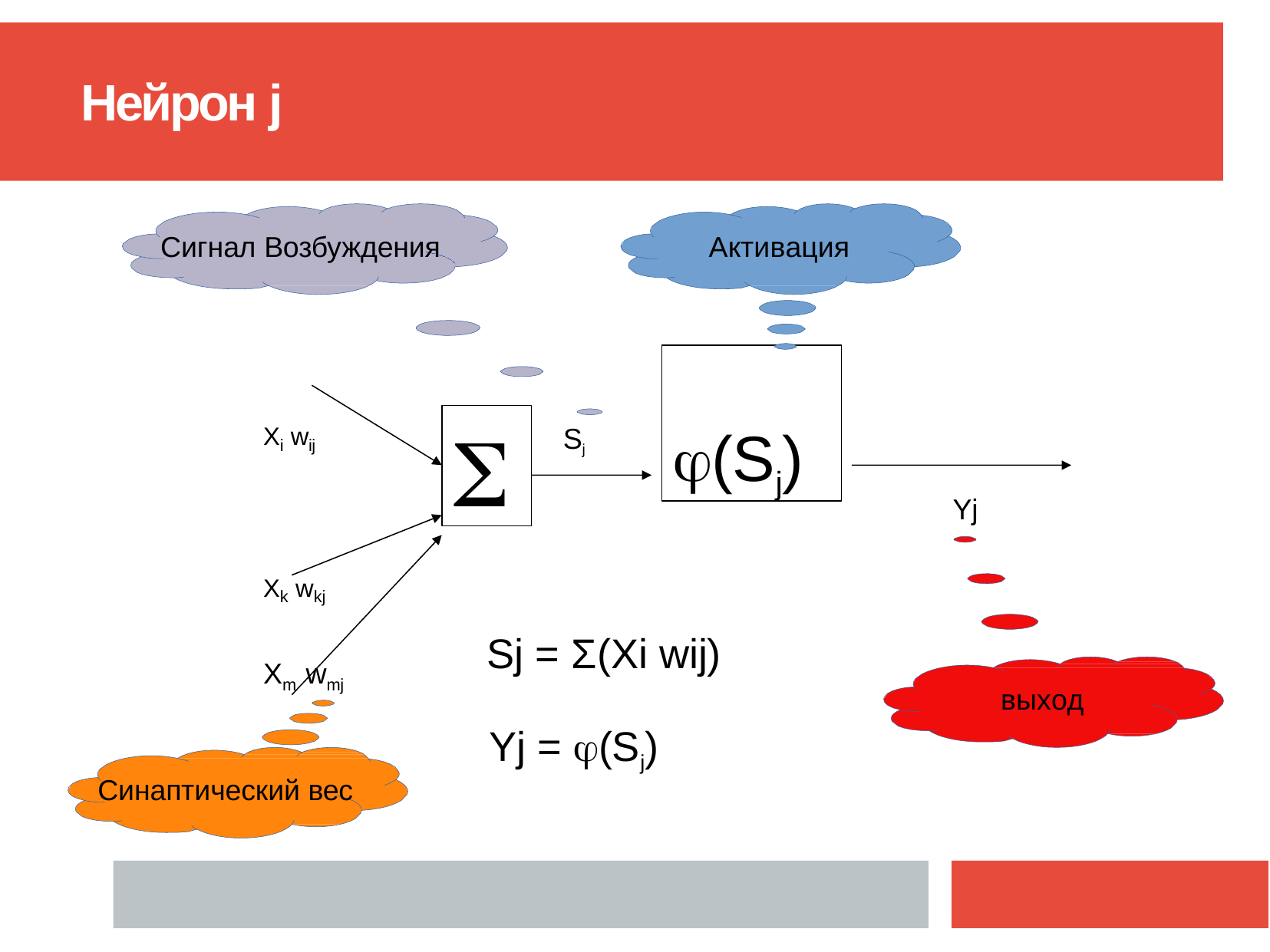

# Нейрон j

Сигнал Возбуждения
Активация

ϕ(Sj)

Σ
Xi wij

Sj

Yj

Xk wkj

Sj = Σ(Xi wij)
X	w

m	mj
выход

Yj = ϕ(Sj)
Синаптический вес